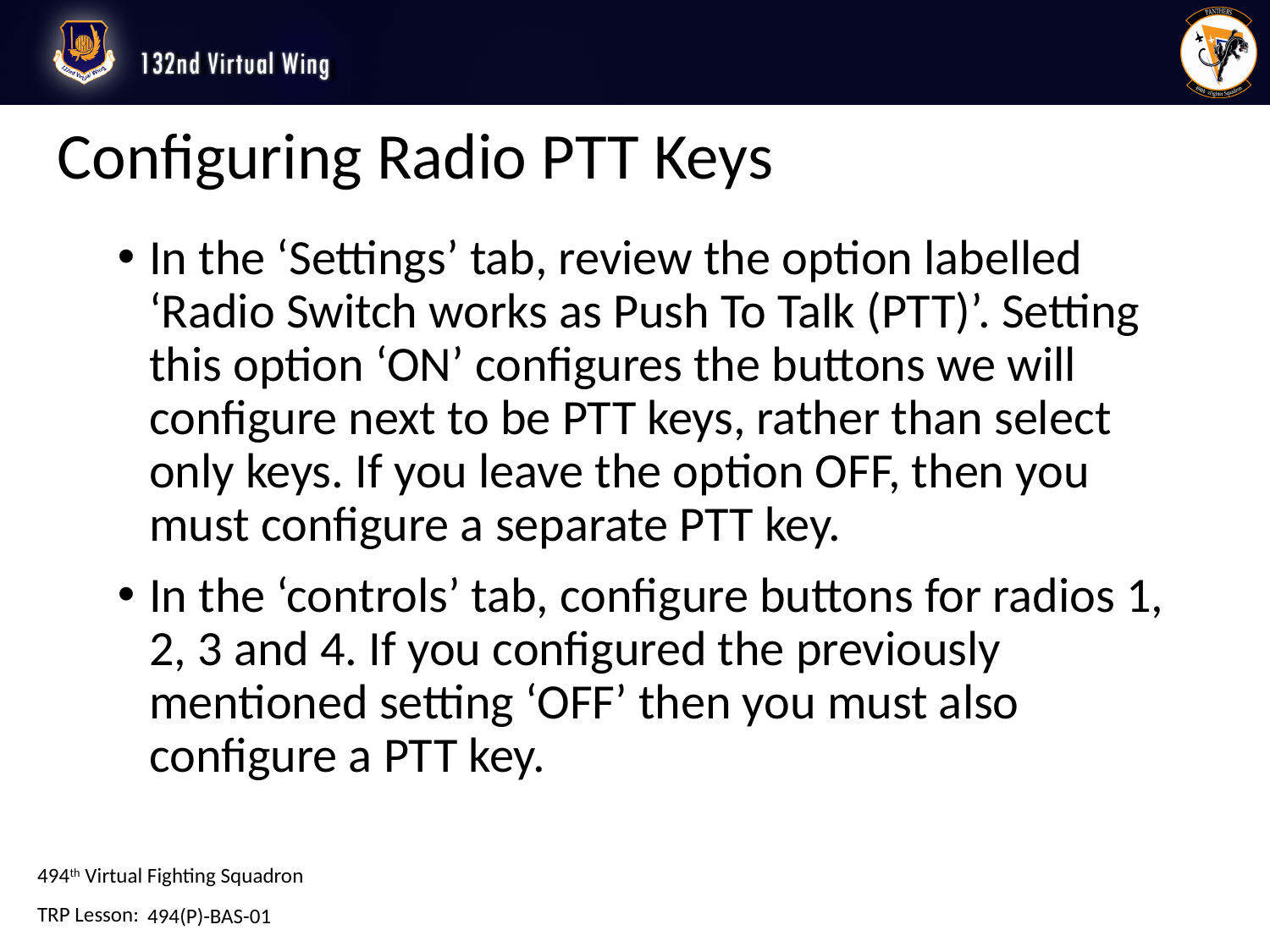

# Configuring Radio PTT Keys
In the ‘Settings’ tab, review the option labelled ‘Radio Switch works as Push To Talk (PTT)’. Setting this option ‘ON’ configures the buttons we will configure next to be PTT keys, rather than select only keys. If you leave the option OFF, then you must configure a separate PTT key.
In the ‘controls’ tab, configure buttons for radios 1, 2, 3 and 4. If you configured the previously mentioned setting ‘OFF’ then you must also configure a PTT key.

494(P)-BAS-01